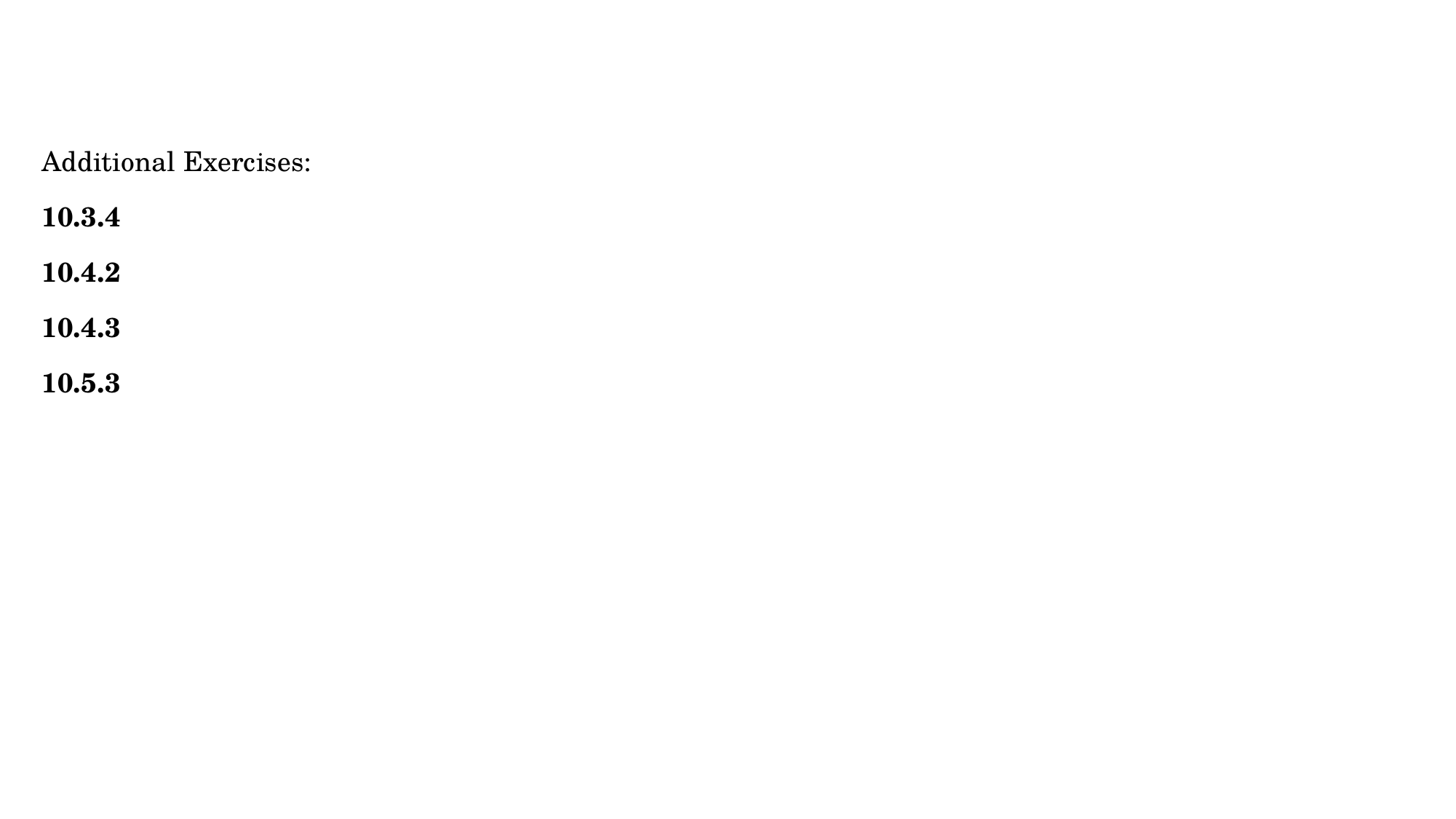

#
Additional Exercises:
10.3.4
10.4.2
10.4.3
10.5.3